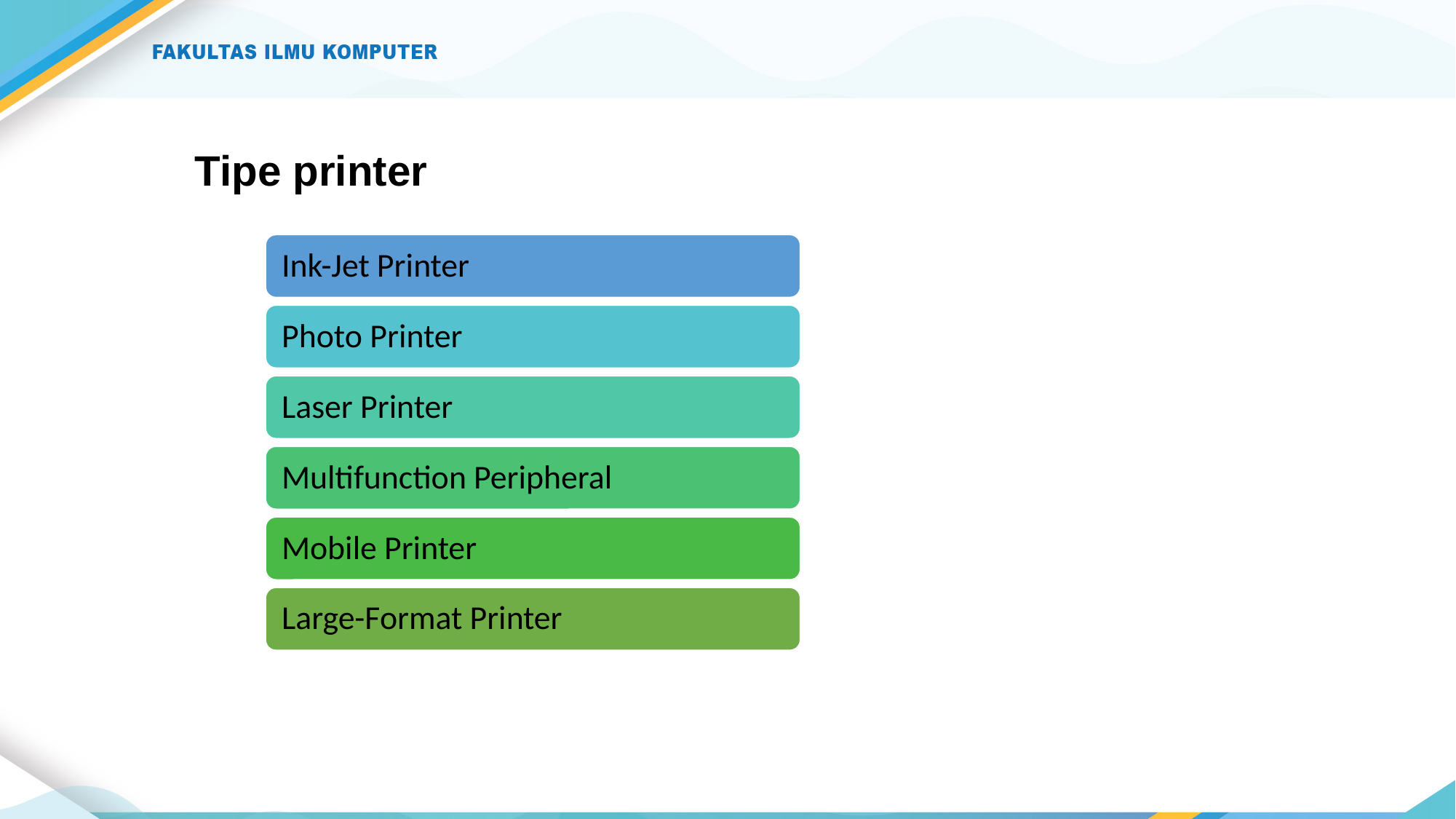

# Tipe printer
Ink-Jet Printer
Photo Printer
Laser Printer
Multifunction Peripheral
Mobile Printer
Large-Format Printer